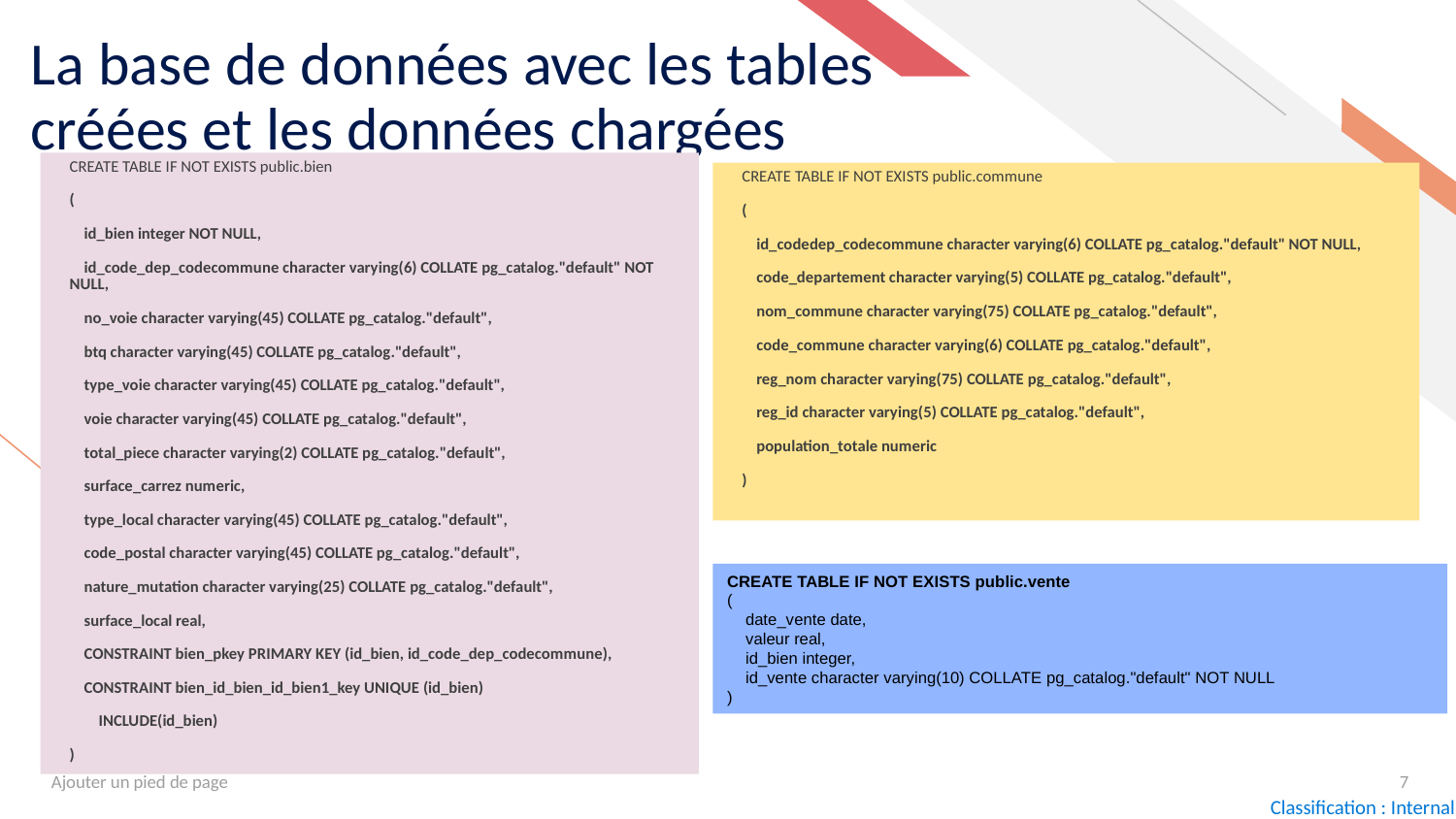

# La base de données avec les tables créées et les données chargées
CREATE TABLE IF NOT EXISTS public.bien
(
    id_bien integer NOT NULL,
    id_code_dep_codecommune character varying(6) COLLATE pg_catalog."default" NOT NULL,
    no_voie character varying(45) COLLATE pg_catalog."default",
    btq character varying(45) COLLATE pg_catalog."default",
    type_voie character varying(45) COLLATE pg_catalog."default",
    voie character varying(45) COLLATE pg_catalog."default",
    total_piece character varying(2) COLLATE pg_catalog."default",
    surface_carrez numeric,
    type_local character varying(45) COLLATE pg_catalog."default",
    code_postal character varying(45) COLLATE pg_catalog."default",
    nature_mutation character varying(25) COLLATE pg_catalog."default",
    surface_local real,
    CONSTRAINT bien_pkey PRIMARY KEY (id_bien, id_code_dep_codecommune),
    CONSTRAINT bien_id_bien_id_bien1_key UNIQUE (id_bien)
        INCLUDE(id_bien)
)
CREATE TABLE IF NOT EXISTS public.commune
(
    id_codedep_codecommune character varying(6) COLLATE pg_catalog."default" NOT NULL,
    code_departement character varying(5) COLLATE pg_catalog."default",
    nom_commune character varying(75) COLLATE pg_catalog."default",
    code_commune character varying(6) COLLATE pg_catalog."default",
    reg_nom character varying(75) COLLATE pg_catalog."default",
    reg_id character varying(5) COLLATE pg_catalog."default",
    population_totale numeric
)
CREATE TABLE IF NOT EXISTS public.vente
(
    date_vente date,
    valeur real,
    id_bien integer,
    id_vente character varying(10) COLLATE pg_catalog."default" NOT NULL
)
Ajouter un pied de page
7